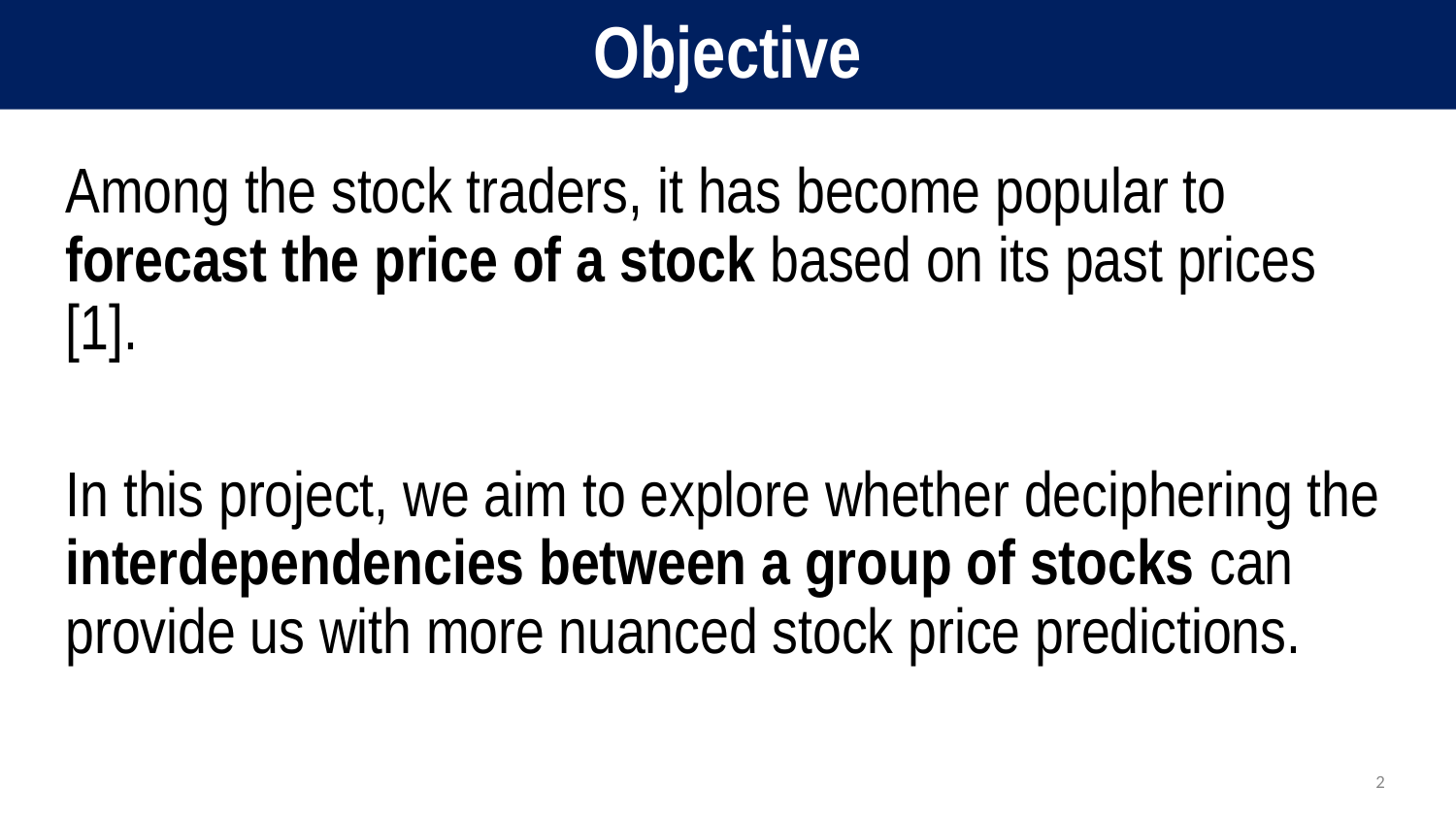

# Objective
Among the stock traders, it has become popular to forecast the price of a stock based on its past prices [1].

In this project, we aim to explore whether deciphering the interdependencies between a group of stocks can provide us with more nuanced stock price predictions.
2